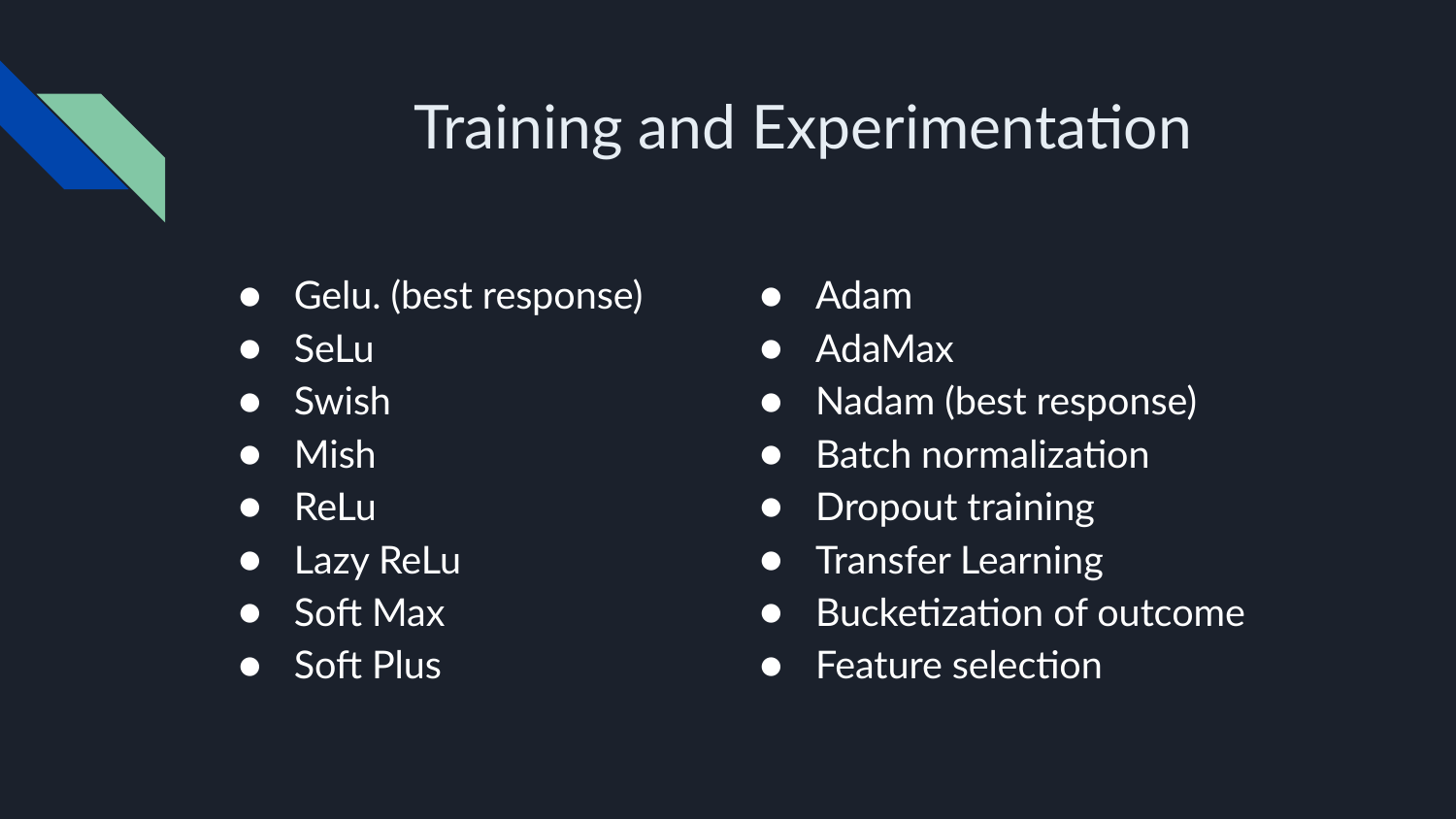

# Training and Experimentation

Gelu. (best response)
SeLu
Swish
Mish
ReLu
Lazy ReLu
Soft Max
Soft Plus
Adam
AdaMax
Nadam (best response)
Batch normalization
Dropout training
Transfer Learning
Bucketization of outcome
Feature selection